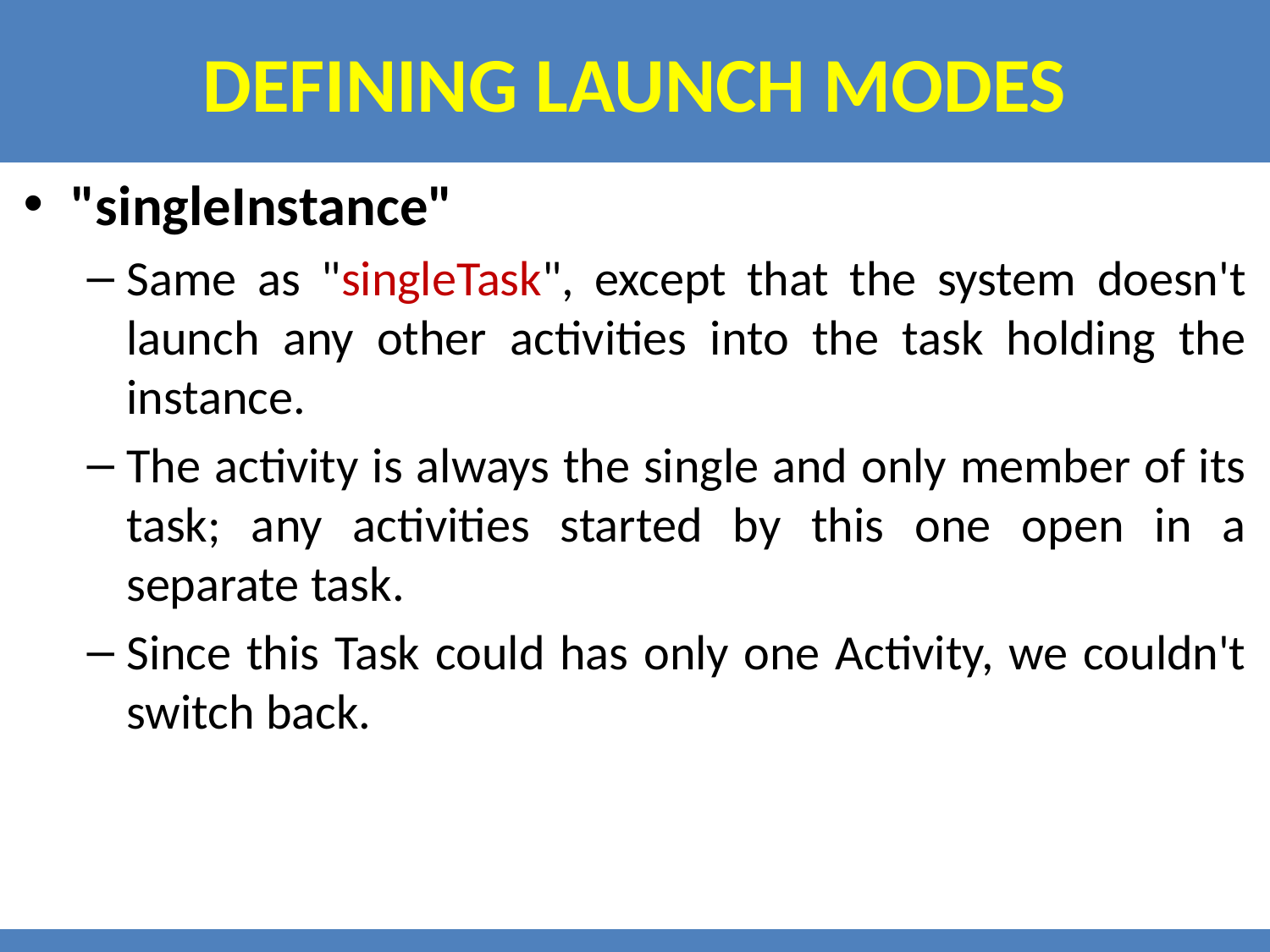

# Defining launch modes
"singleInstance"
Same as "singleTask", except that the system doesn't launch any other activities into the task holding the instance.
The activity is always the single and only member of its task; any activities started by this one open in a separate task.
Since this Task could has only one Activity, we couldn't switch back.